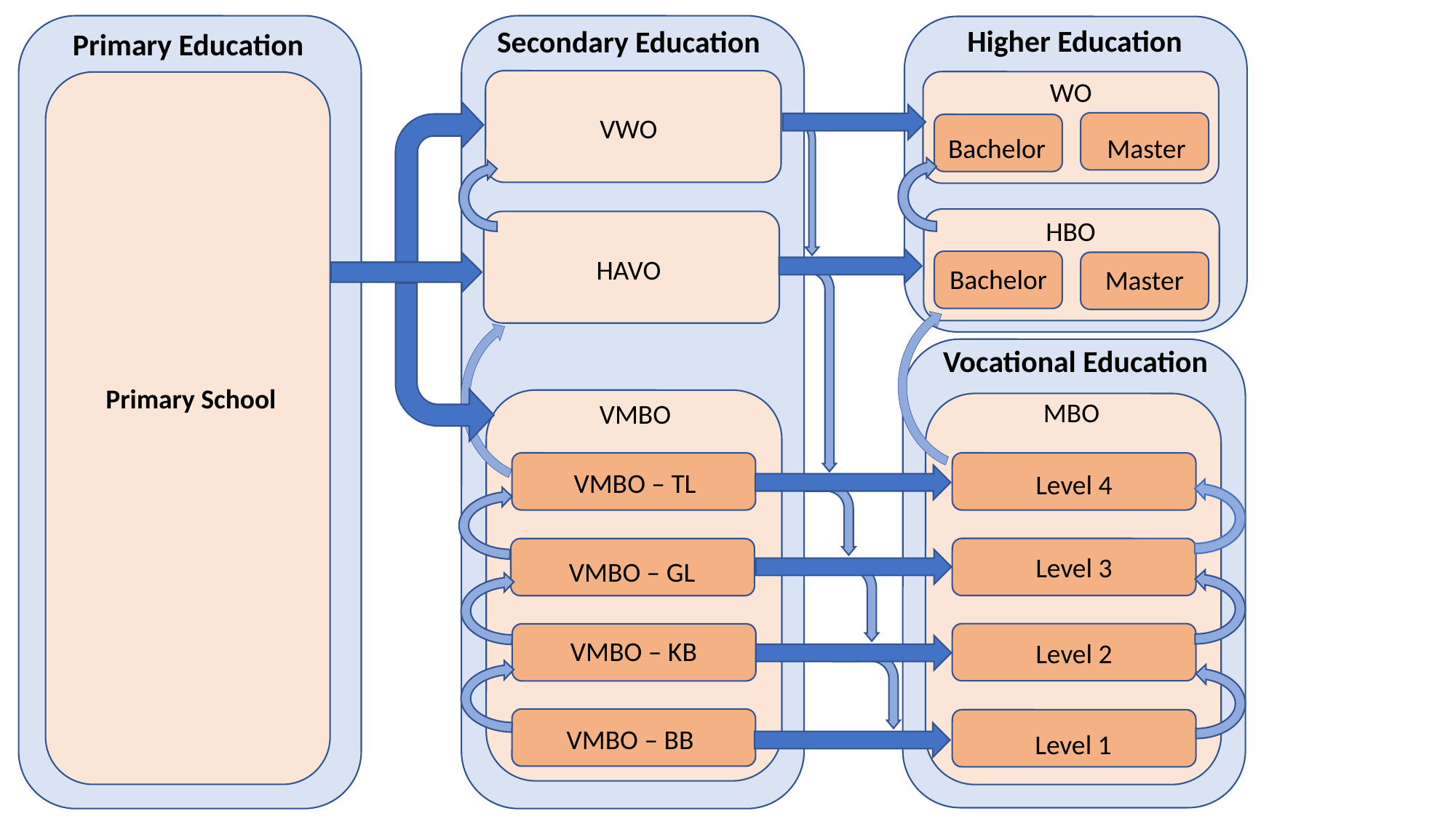

Higher Education
Secondary Education
Primary Education
WO

VWO

Bachelor
Master

HBO

HAVO

Bachelor
Master

Vocational Education

Primary School
MBO

VMBO

VMBO – TL
Level 4

Level 3
VMBO – GL

VMBO – KB
Level 2

VMBO – BB
Level 1